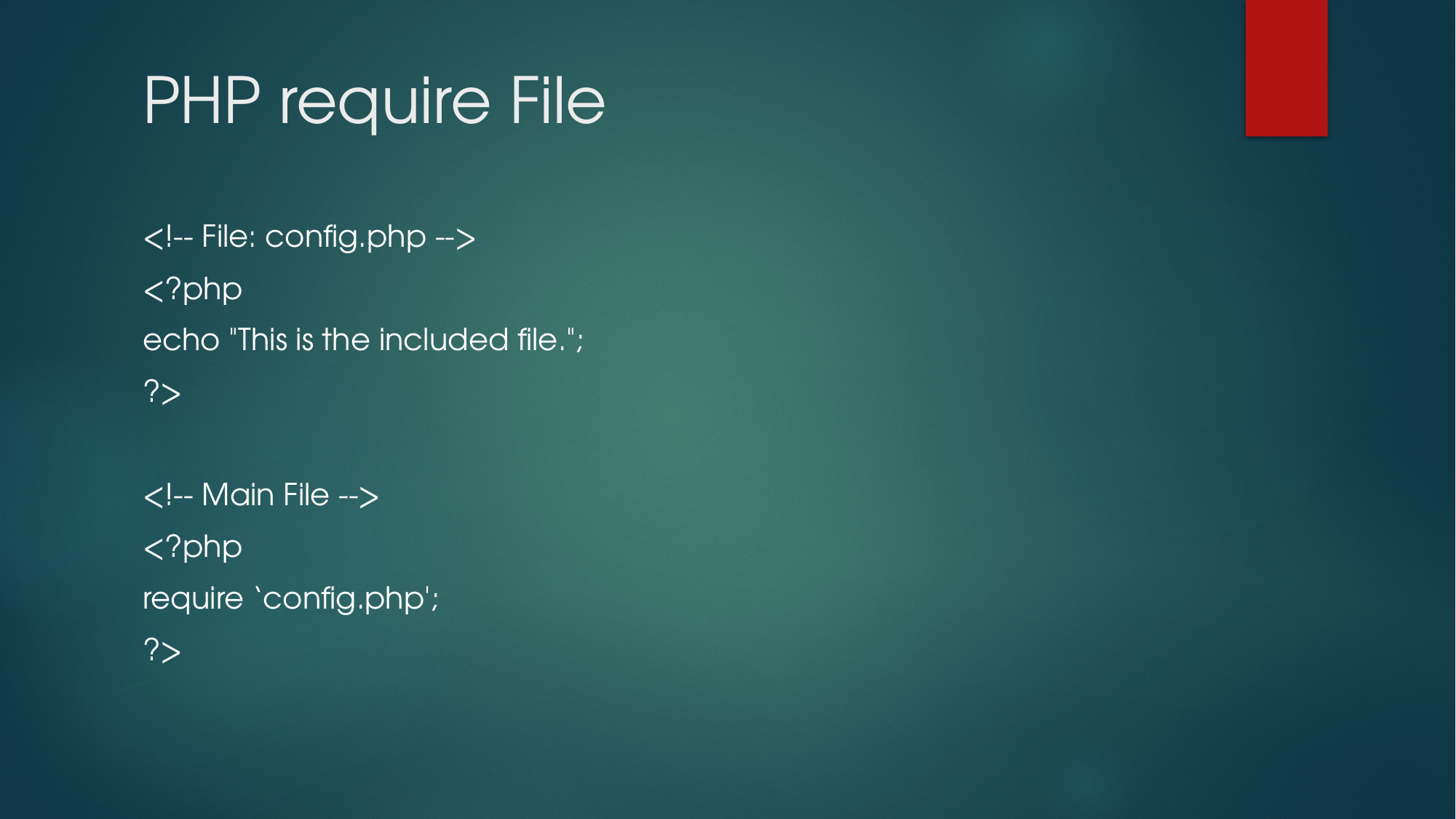

# PHP require File
<!-- File: config.php -->
<?php
echo "This is the included file.";
?>

<!-- Main File -->
<?php
require ‘config.php';
?>